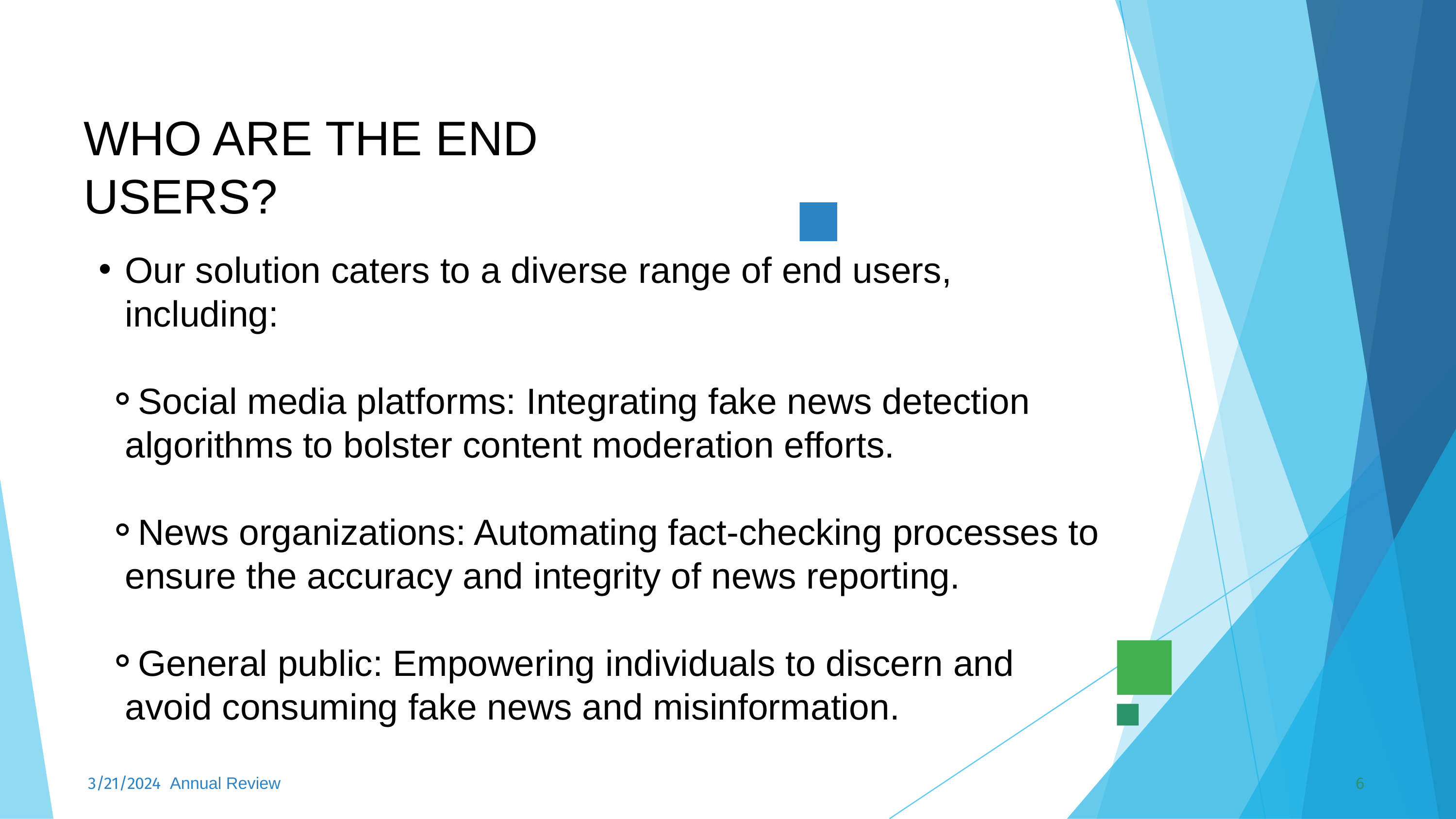

WHO ARE THE END USERS?

Our solution caters to a diverse range of end users, including:

Social media platforms: Integrating fake news detection algorithms to bolster content moderation efforts.

News organizations: Automating fact-checking processes to ensure the accuracy and integrity of news reporting.

General public: Empowering individuals to discern and avoid consuming fake news and misinformation.

3/21/2024  Annual Review
6